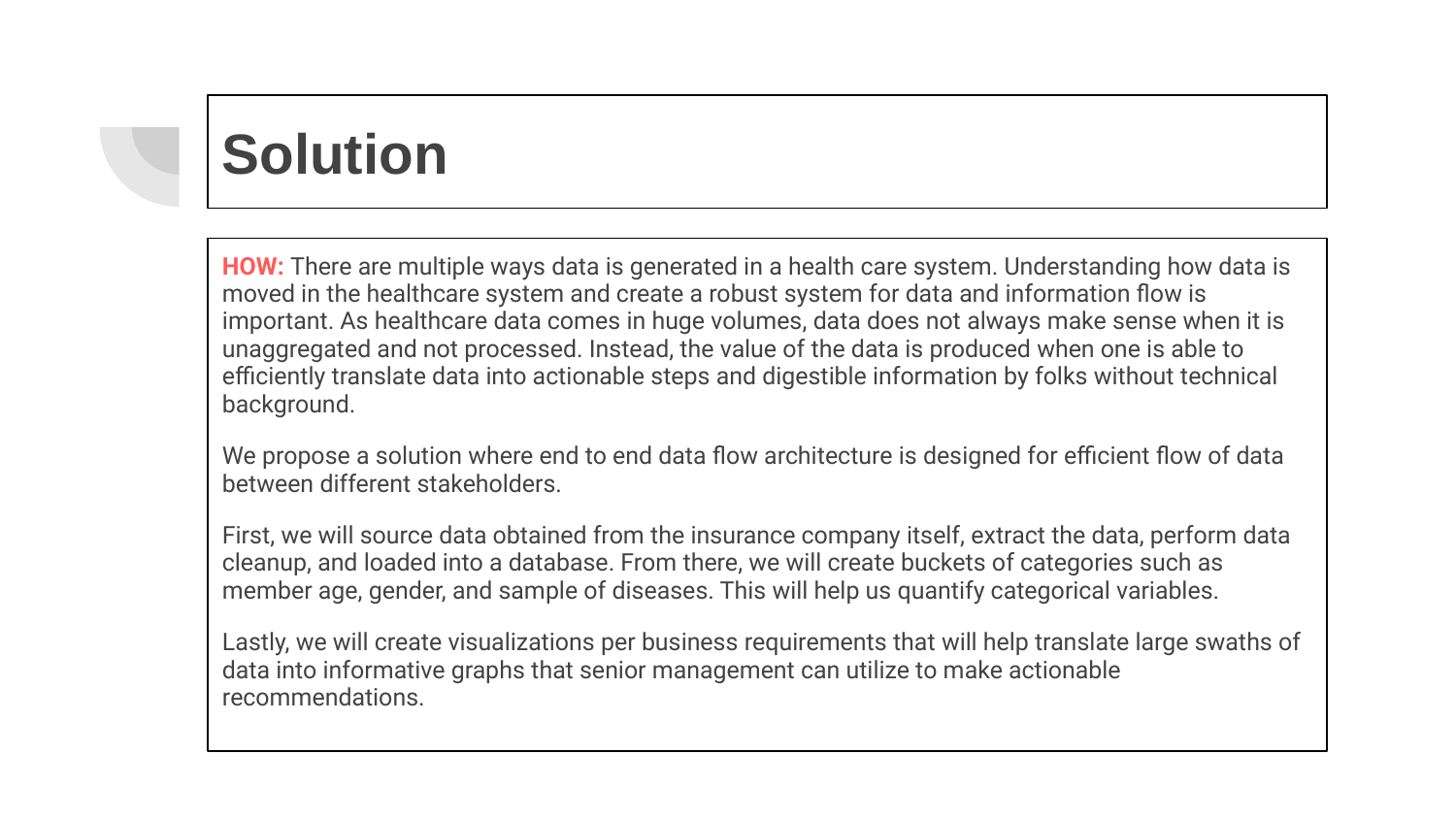

# Solution
HOW: There are multiple ways data is generated in a health care system. Understanding how data is moved in the healthcare system and create a robust system for data and information flow is important. As healthcare data comes in huge volumes, data does not always make sense when it is unaggregated and not processed. Instead, the value of the data is produced when one is able to efficiently translate data into actionable steps and digestible information by folks without technical background.
We propose a solution where end to end data flow architecture is designed for efficient flow of data between different stakeholders.
First, we will source data obtained from the insurance company itself, extract the data, perform data cleanup, and loaded into a database. From there, we will create buckets of categories such as member age, gender, and sample of diseases. This will help us quantify categorical variables.
Lastly, we will create visualizations per business requirements that will help translate large swaths of data into informative graphs that senior management can utilize to make actionable recommendations.